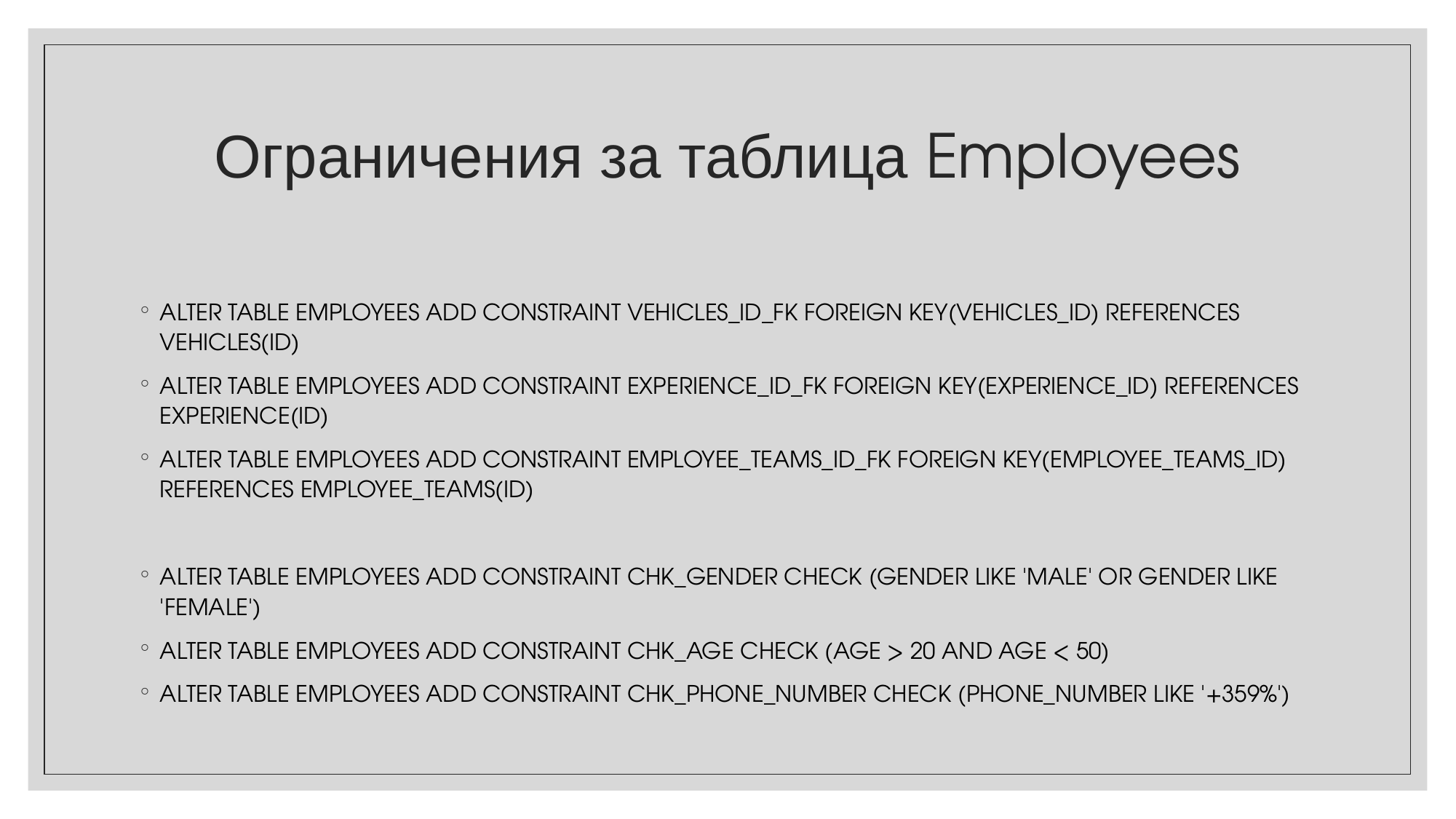

# Ограничения за таблица Employees
ALTER TABLE EMPLOYEES ADD CONSTRAINT VEHICLES_ID_FK FOREIGN KEY(VEHICLES_ID) REFERENCES VEHICLES(ID)
ALTER TABLE EMPLOYEES ADD CONSTRAINT EXPERIENCE_ID_FK FOREIGN KEY(EXPERIENCE_ID) REFERENCES EXPERIENCE(ID)
ALTER TABLE EMPLOYEES ADD CONSTRAINT EMPLOYEE_TEAMS_ID_FK FOREIGN KEY(EMPLOYEE_TEAMS_ID) REFERENCES EMPLOYEE_TEAMS(ID)

ALTER TABLE EMPLOYEES ADD CONSTRAINT CHK_GENDER CHECK (GENDER LIKE 'MALE' OR GENDER LIKE 'FEMALE')
ALTER TABLE EMPLOYEES ADD CONSTRAINT CHK_AGE CHECK (AGE > 20 AND AGE < 50)
ALTER TABLE EMPLOYEES ADD CONSTRAINT CHK_PHONE_NUMBER CHECK (PHONE_NUMBER LIKE '+359%')